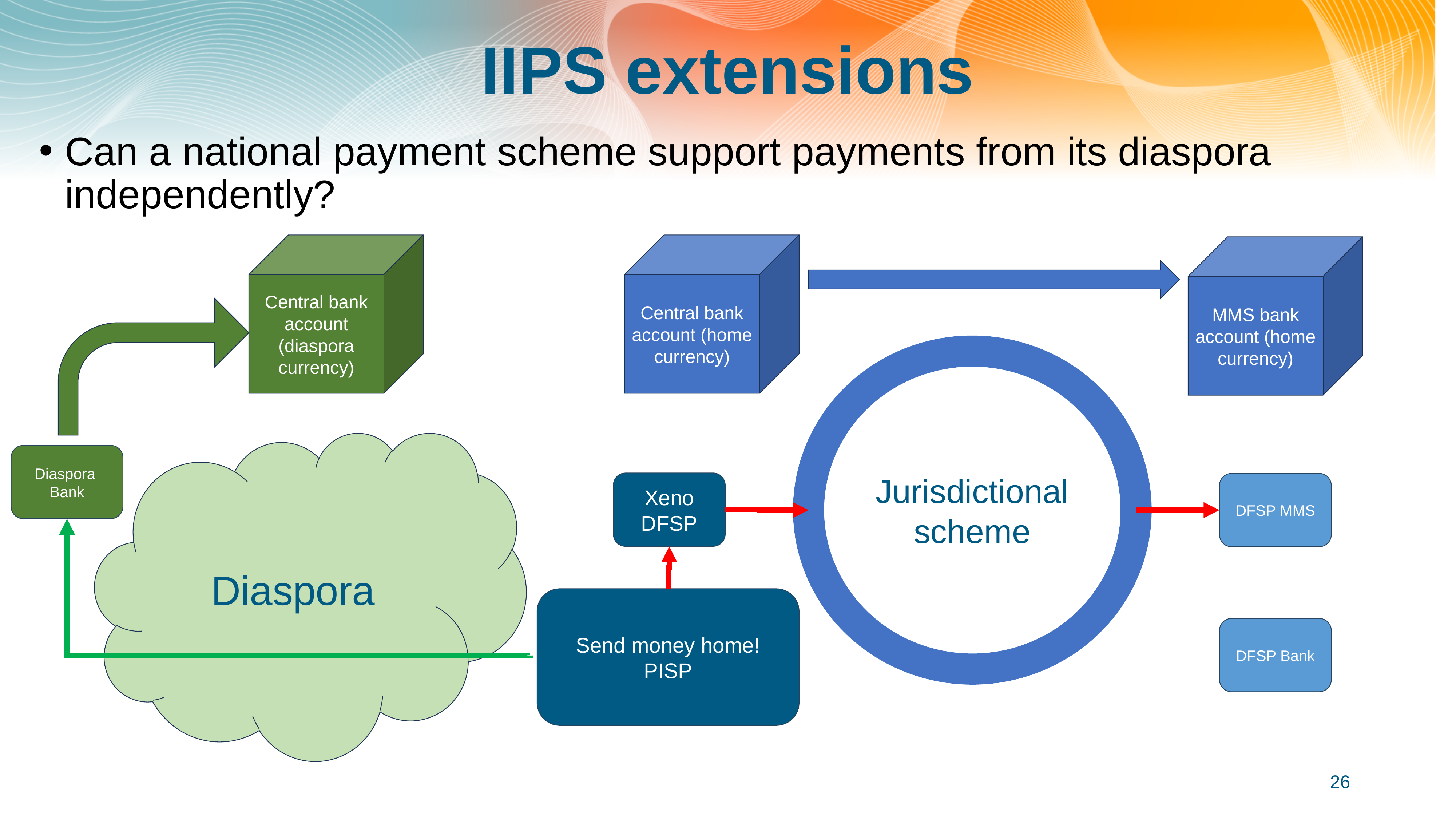

# IIPS extensions
Can a national payment scheme support payments from its diaspora independently?
Central bank account (diaspora currency)
Central bank account (home currency)
MMS bank account (home currency)

Jurisdictional scheme
Diaspora
Diaspora  Bank
Xeno DFSP
DFSP MMS
Send money home! PISP
DFSP Bank
26